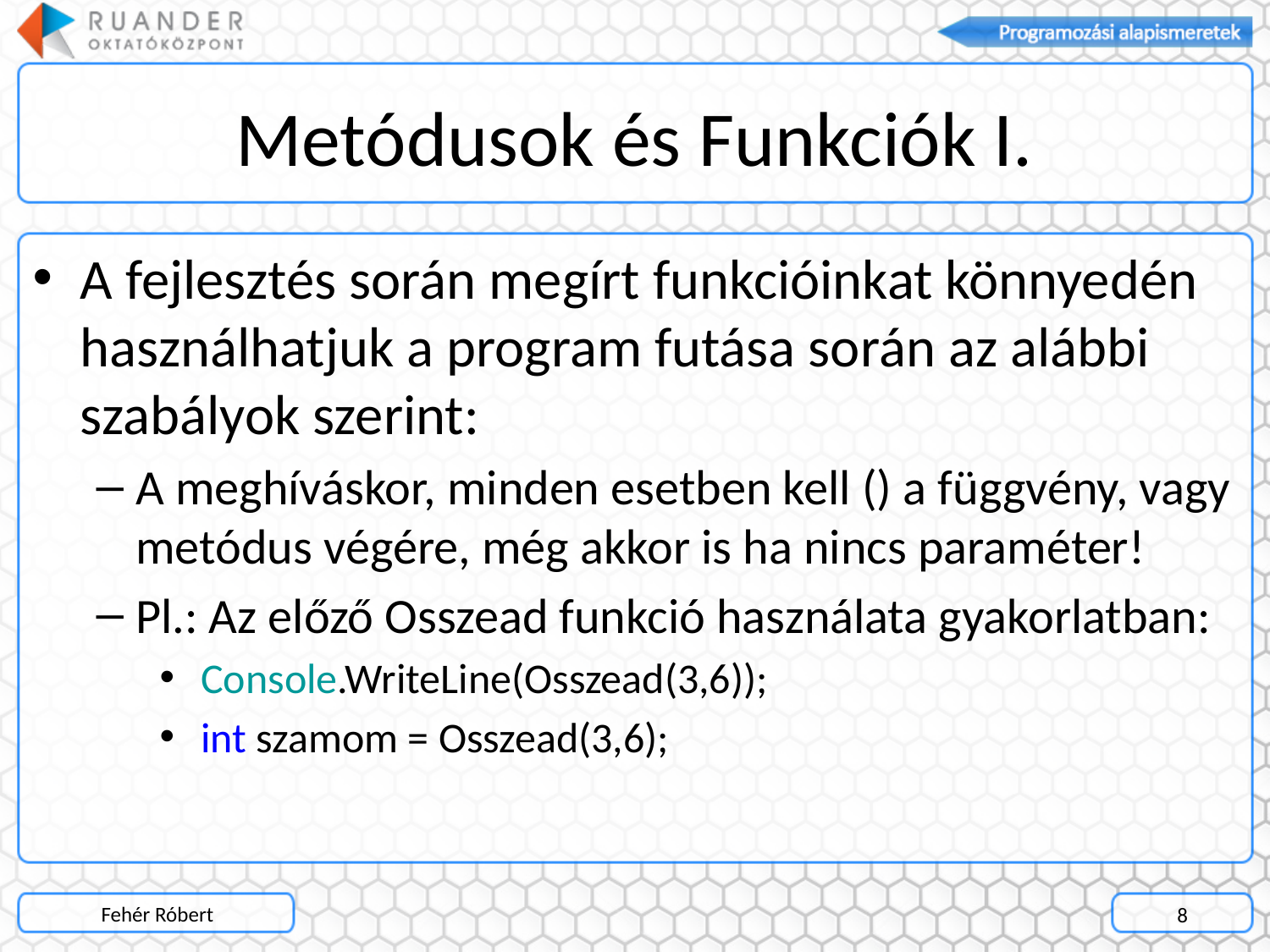

# Metódusok és Funkciók I.
A fejlesztés során megírt funkcióinkat könnyedén használhatjuk a program futása során az alábbi szabályok szerint:
A meghíváskor, minden esetben kell () a függvény, vagy metódus végére, még akkor is ha nincs paraméter!
Pl.: Az előző Osszead funkció használata gyakorlatban:
 Console.WriteLine(Osszead(3,6));
 int szamom = Osszead(3,6);

Fehér Róbert
8